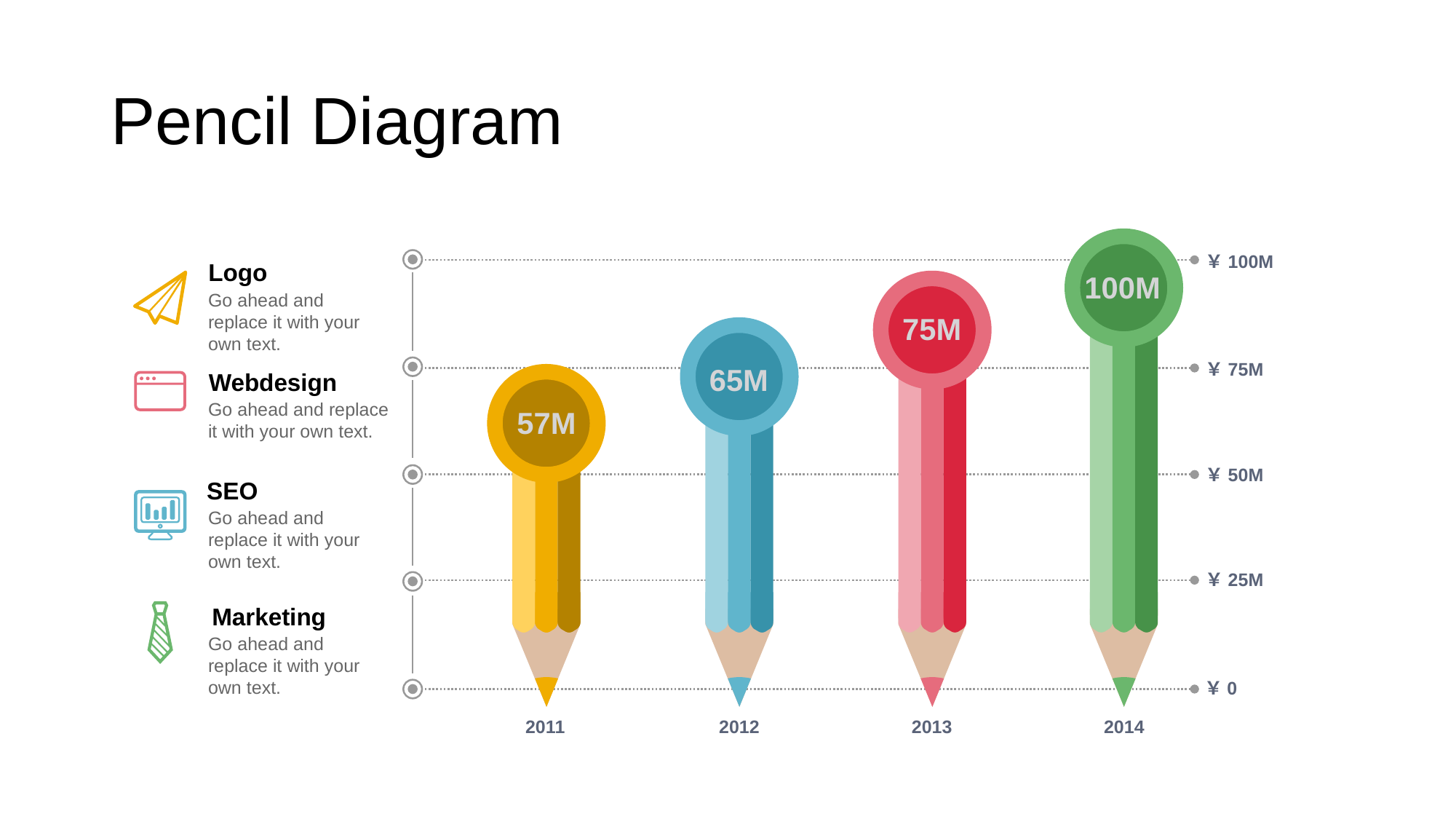

# Pencil Diagram

100M
￥100M

Logo

75M
Go ahead and replace it with your own text.

65M

￥75M

Webdesign

57M

Go ahead and replace it with your own text.

￥50M

SEO

Go ahead and replace it with your own text.
￥25M

Marketing

Go ahead and replace it with your own text.
￥0

2011
2012
2013
2014